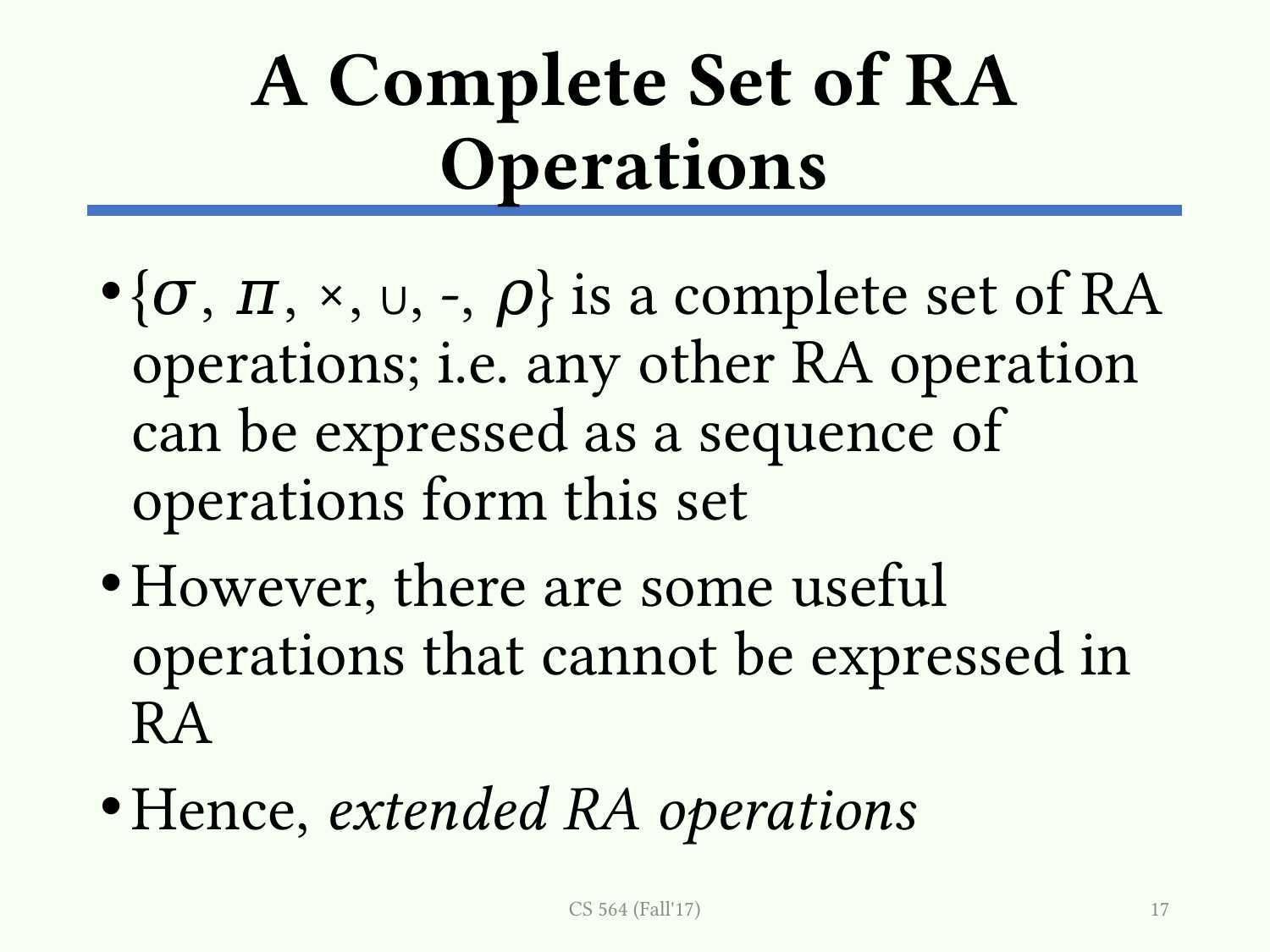

# A Complete Set of RA Operations
{𝜎, 𝜋, ×, ∪, -, 𝜌} is a complete set of RA operations; i.e. any other RA operation can be expressed as a sequence of operations form this set
However, there are some useful operations that cannot be expressed in RA
Hence, extended RA operations
CS 564 (Fall'17)
17